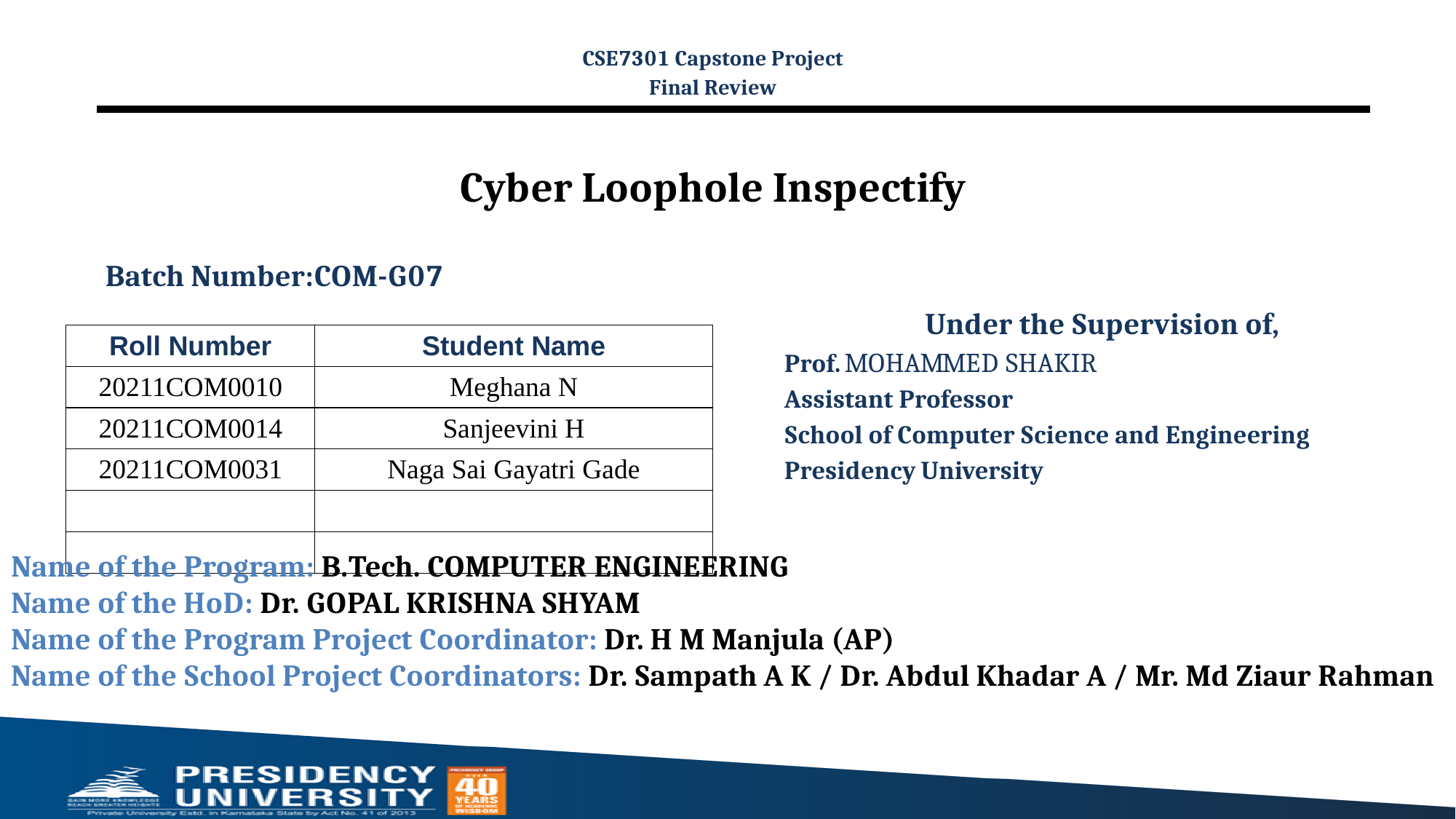

CSE7301 Capstone Project
Final Review
# Cyber Loophole Inspectify
Batch Number:COM-G07

Under the Supervision of,
Prof. MOHAMMED SHAKIR
Assistant Professor
School of Computer Science and Engineering
Presidency University

| Roll Number | Student Name |
| --- | --- |
| 20211COM0010 | Meghana N |
| 20211COM0014 | Sanjeevini H |
| 20211COM0031 | Naga Sai Gayatri Gade |
|  |  |
|  |  |
Name of the Program: B.Tech. COMPUTER ENGINEERING
Name of the HoD: Dr. GOPAL KRISHNA SHYAM
Name of the Program Project Coordinator: Dr. H M Manjula (AP)
Name of the School Project Coordinators: Dr. Sampath A K / Dr. Abdul Khadar A / Mr. Md Ziaur Rahman